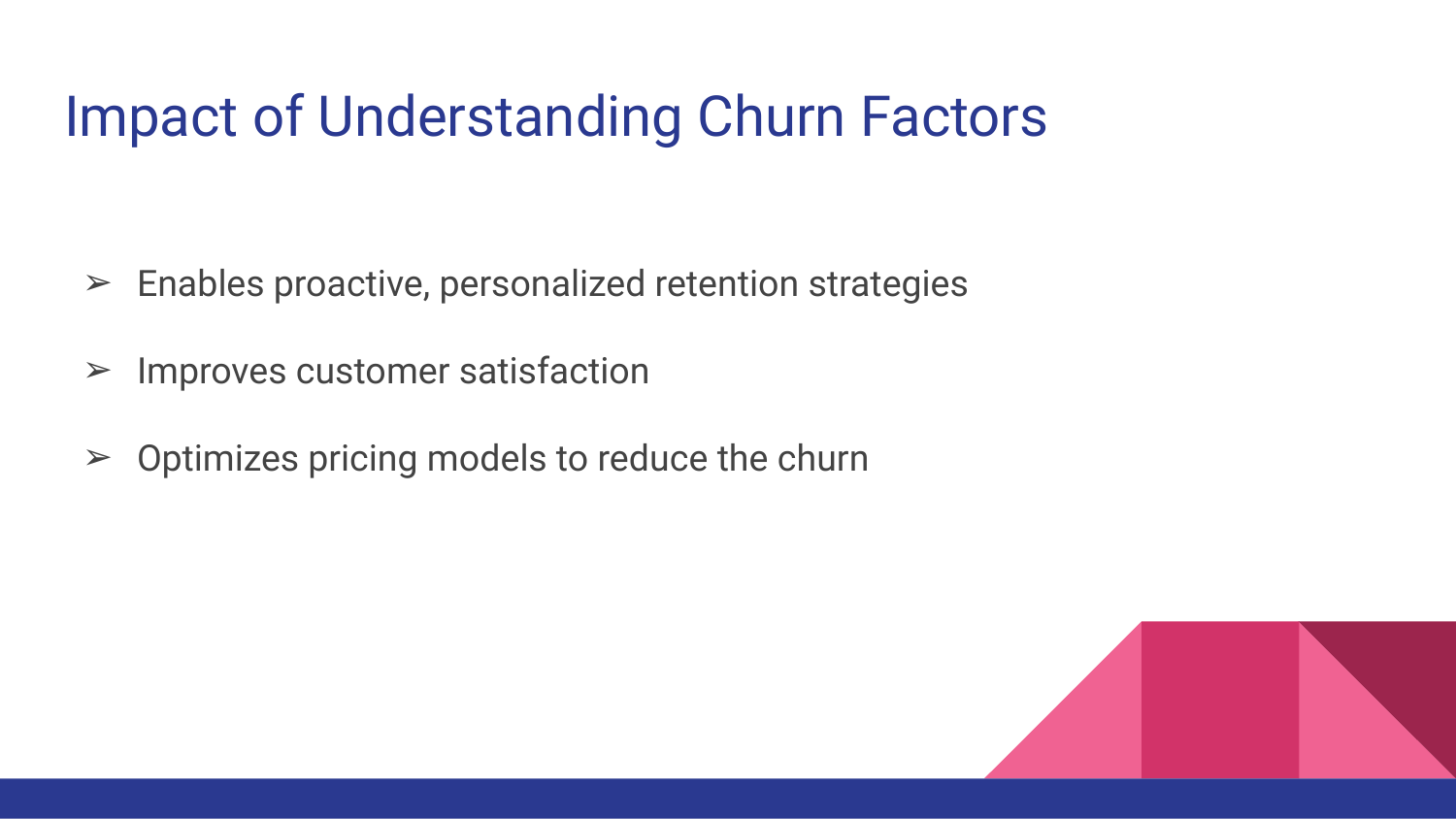

# Impact of Understanding Churn Factors
Enables proactive, personalized retention strategies
Improves customer satisfaction
Optimizes pricing models to reduce the churn